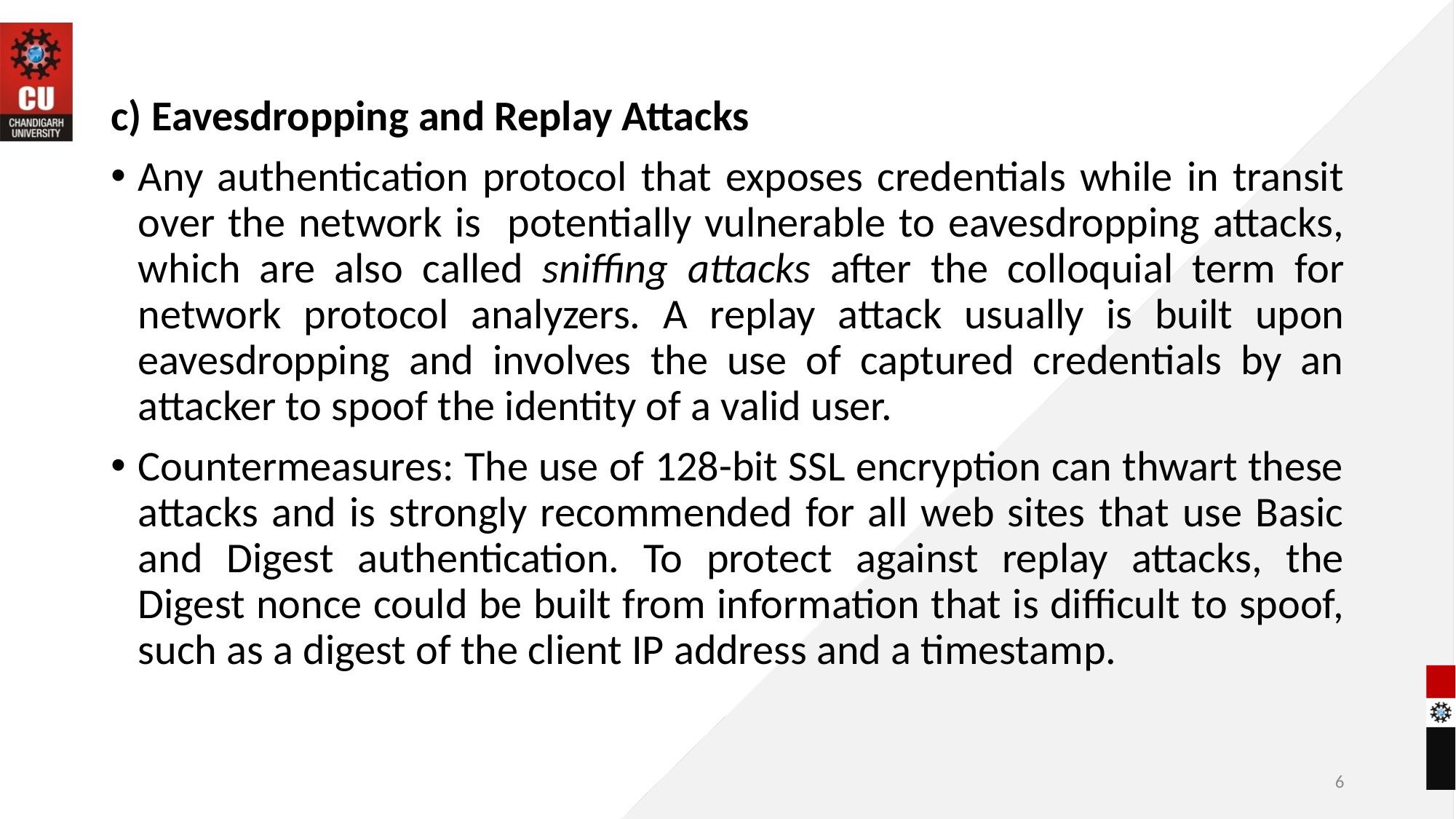

c) Eavesdropping and Replay Attacks
Any authentication protocol that exposes credentials while in transit over the network is  potentially vulnerable to eavesdropping attacks, which are also called sniffing attacks after the colloquial term for network protocol analyzers. A replay attack usually is built upon eavesdropping and involves the use of captured credentials by an attacker to spoof the identity of a valid user.
Countermeasures: The use of 128-bit SSL encryption can thwart these attacks and is strongly recommended for all web sites that use Basic and Digest authentication. To protect against replay attacks, the Digest nonce could be built from information that is difficult to spoof, such as a digest of the client IP address and a timestamp.
6